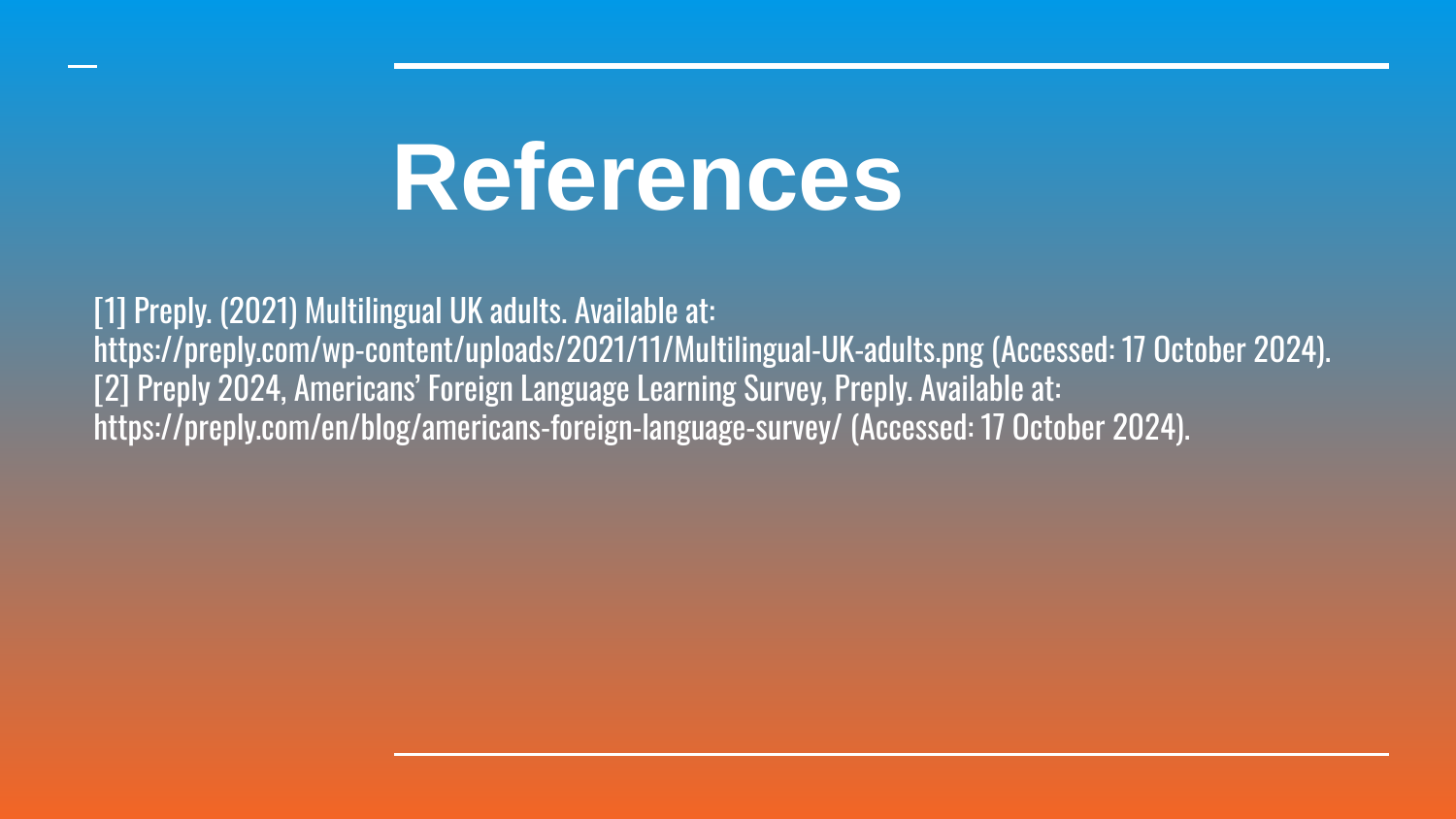

# References

[1] Preply. (2021) Multilingual UK adults. Available at: https://preply.com/wp-content/uploads/2021/11/Multilingual-UK-adults.png (Accessed: 17 October 2024).
[2] Preply 2024, Americans’ Foreign Language Learning Survey, Preply. Available at: https://preply.com/en/blog/americans-foreign-language-survey/ (Accessed: 17 October 2024).